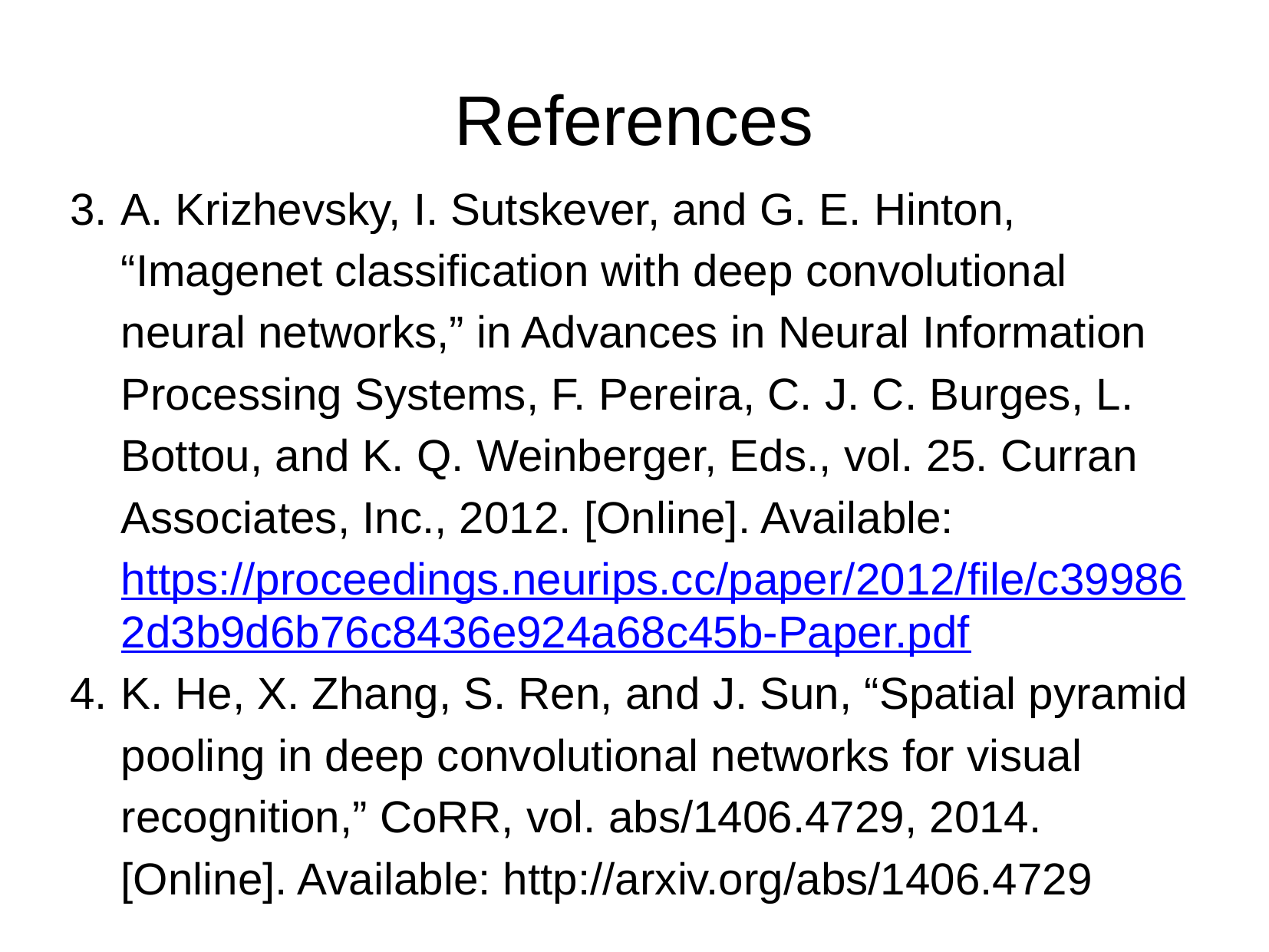

References
A. Krizhevsky, I. Sutskever, and G. E. Hinton, “Imagenet classification with deep convolutional neural networks,” in Advances in Neural Information Processing Systems, F. Pereira, C. J. C. Burges, L. Bottou, and K. Q. Weinberger, Eds., vol. 25. Curran Associates, Inc., 2012. [Online]. Available: https://proceedings.neurips.cc/paper/2012/file/c399862d3b9d6b76c8436e924a68c45b-Paper.pdf
K. He, X. Zhang, S. Ren, and J. Sun, “Spatial pyramid pooling in deep convolutional networks for visual recognition,” CoRR, vol. abs/1406.4729, 2014. [Online]. Available: http://arxiv.org/abs/1406.4729